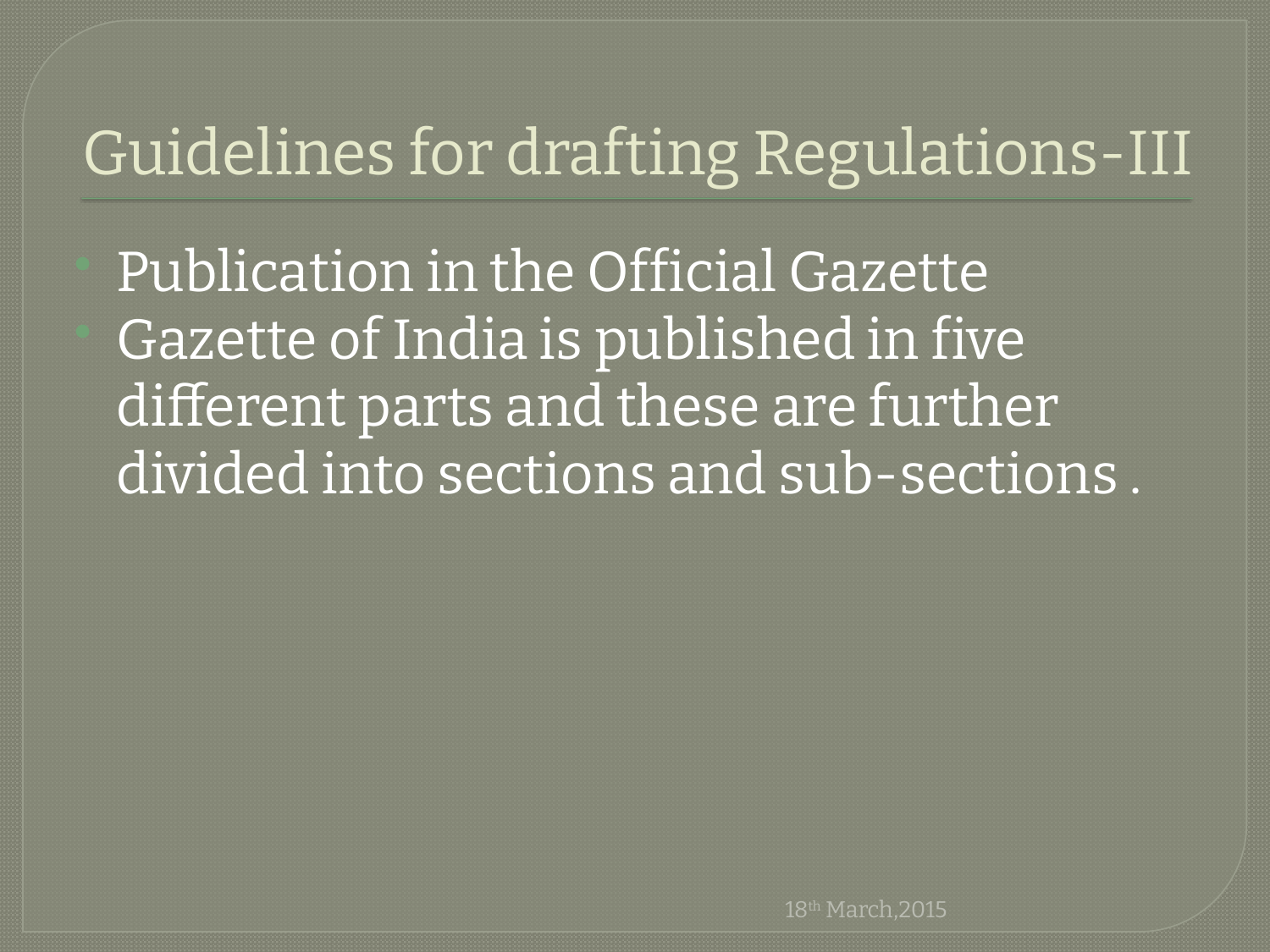

# Guidelines for drafting Regulations-III
Publication in the Official Gazette
Gazette of India is published in five different parts and these are further divided into sections and sub-sections .

18th March,2015